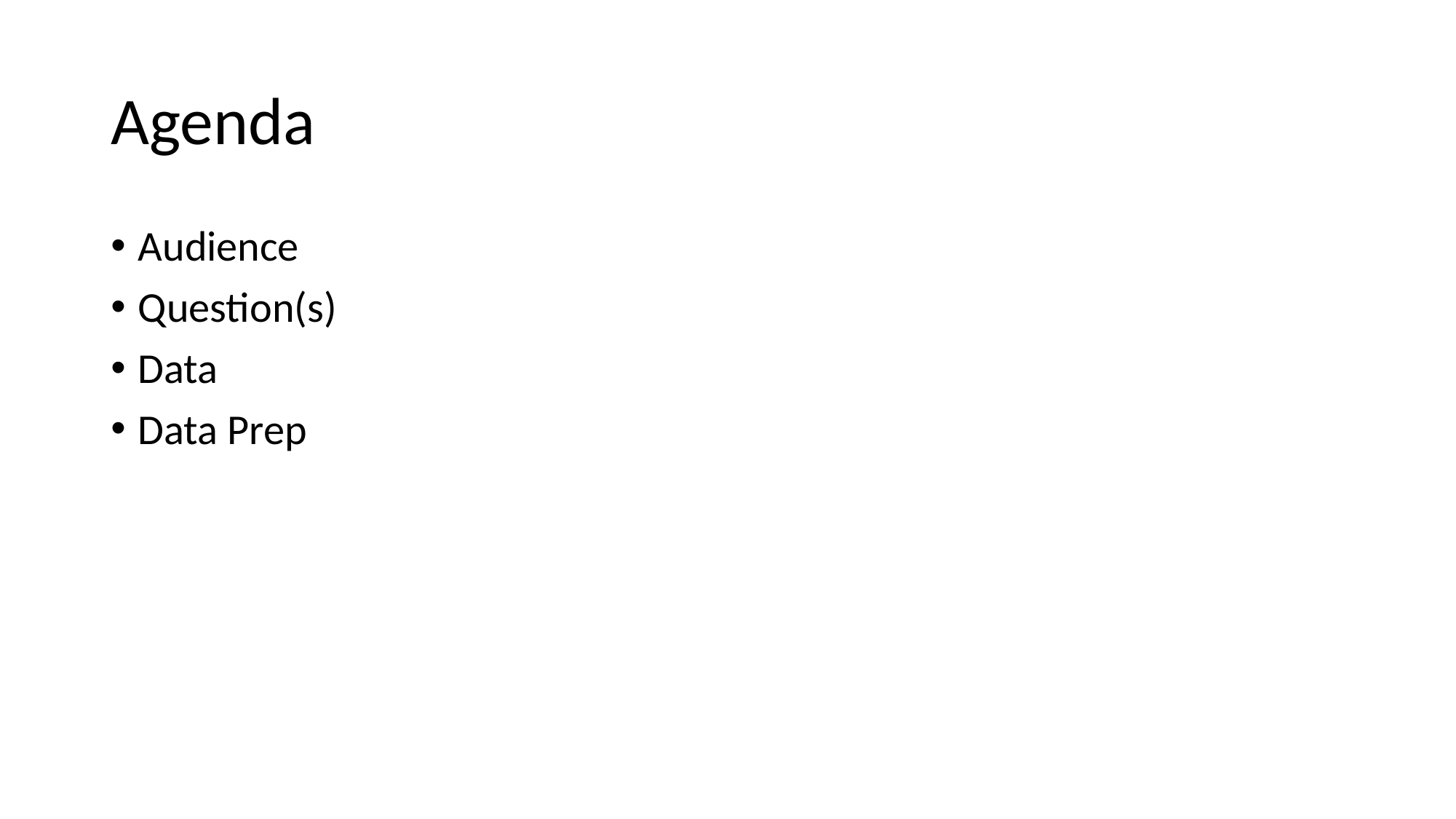

# Agenda
Audience
Question(s)
Data
Data Prep